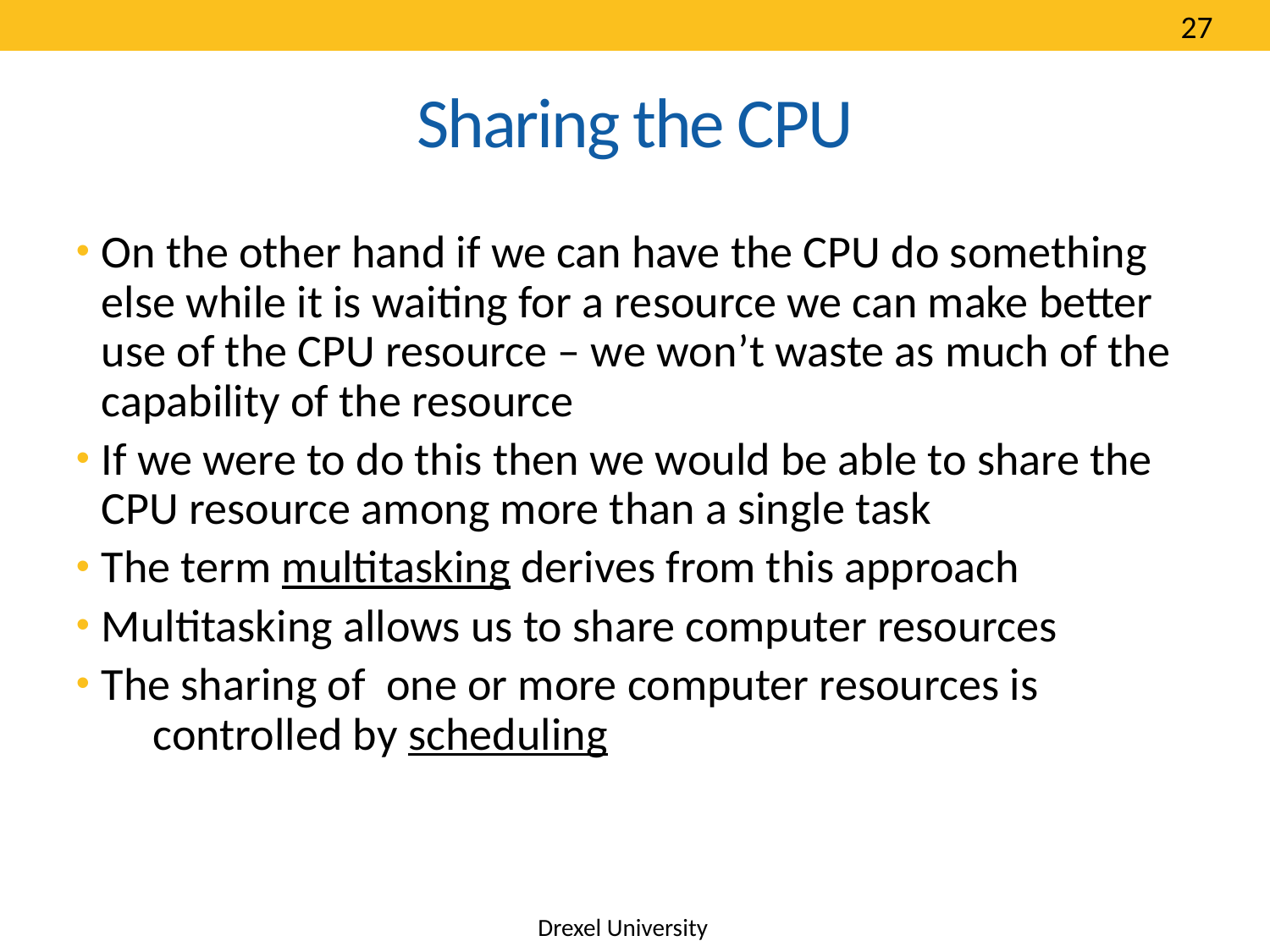

27
# Sharing the CPU
On the other hand if we can have the CPU do something else while it is waiting for a resource we can make better use of the CPU resource – we won’t waste as much of the capability of the resource
If we were to do this then we would be able to share the CPU resource among more than a single task
The term multitasking derives from this approach
Multitasking allows us to share computer resources
The sharing of  one or more computer resources is
     controlled by scheduling